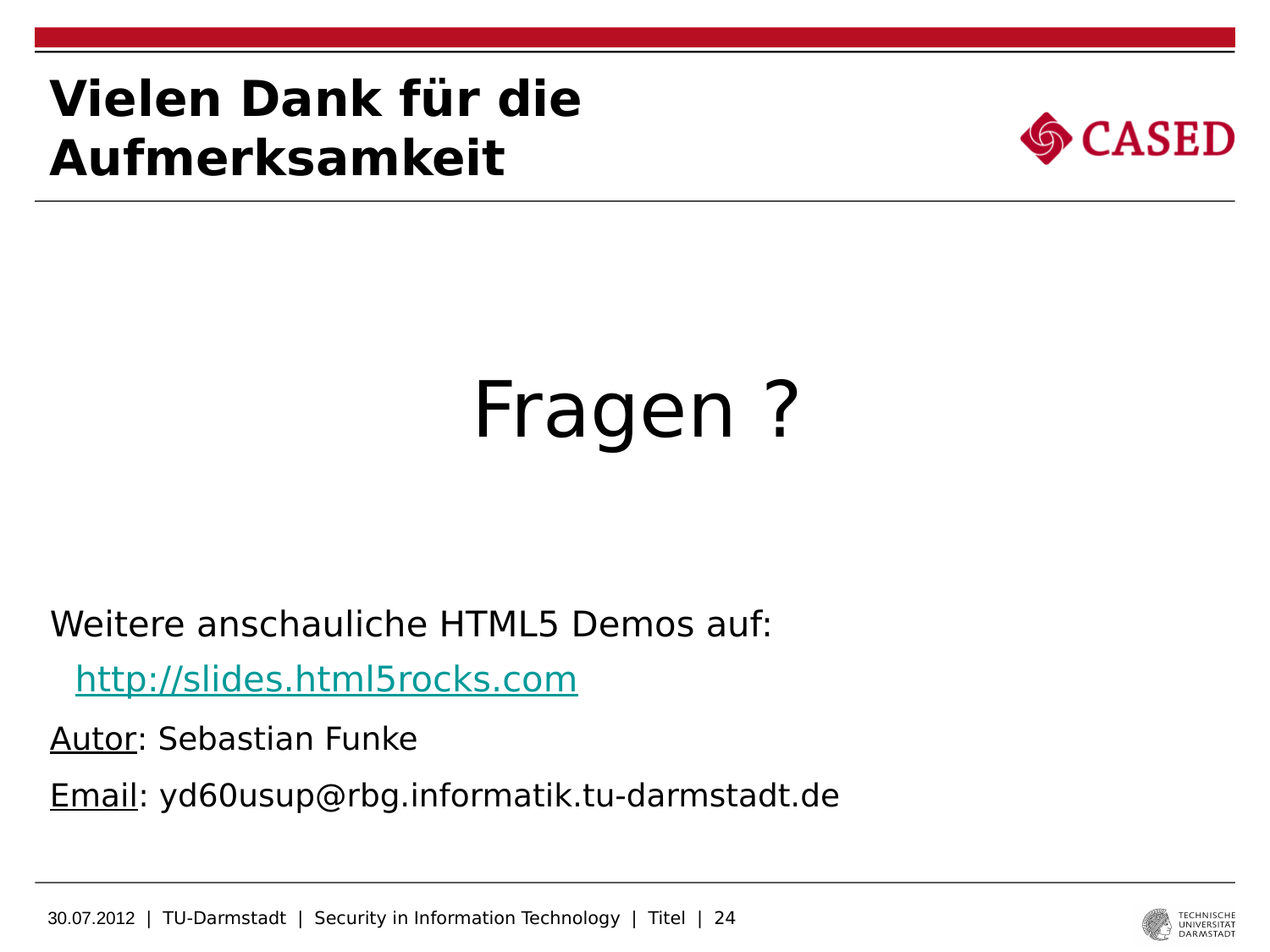

# Vielen Dank für die Aufmerksamkeit

Fragen ?

Weitere anschauliche HTML5 Demos auf:
http://slides.html5rocks.com
Autor: Sebastian Funke
Email: yd60usup@rbg.informatik.tu-darmstadt.de